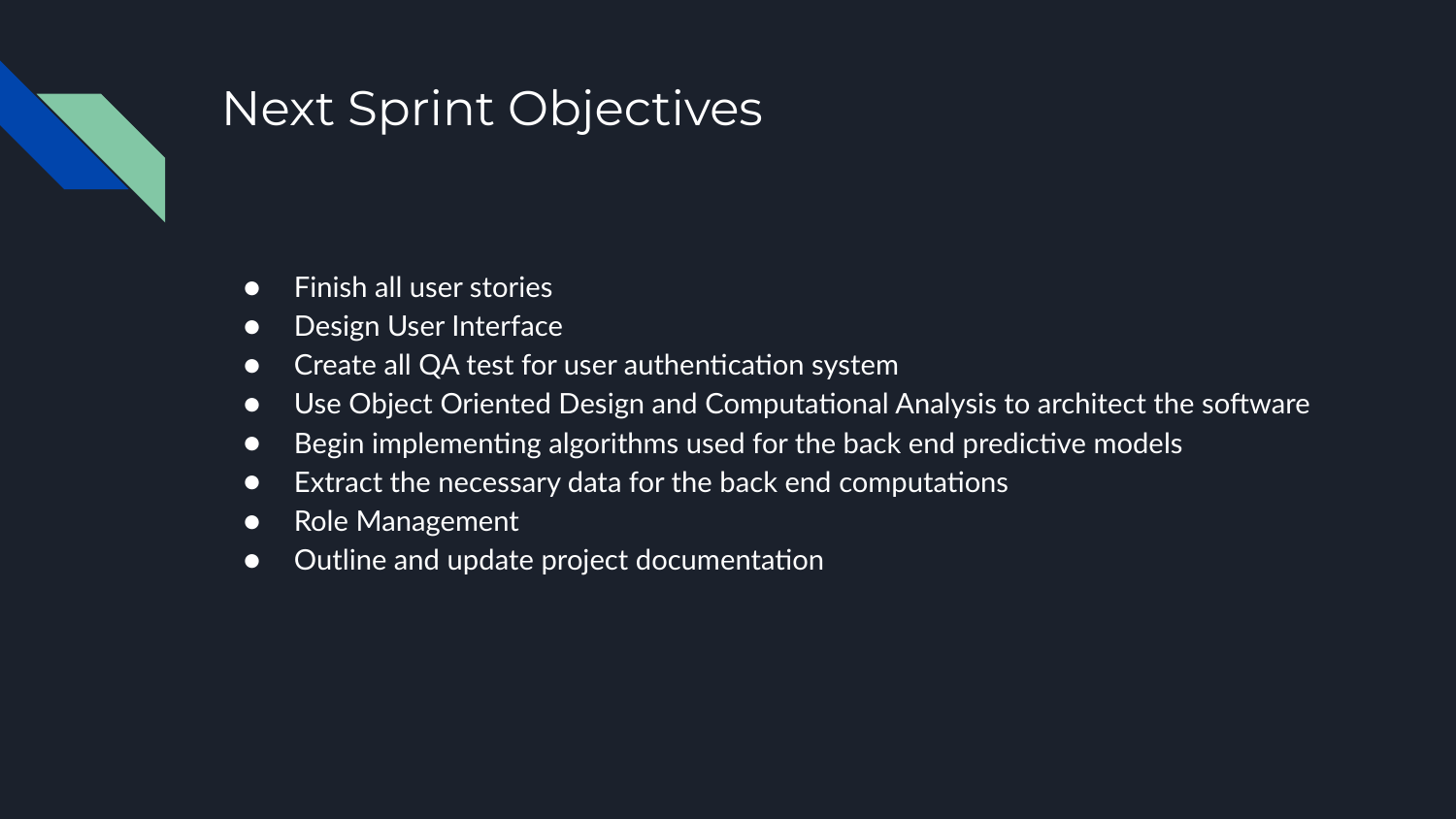

# Next Sprint Objectives
Finish all user stories
Design User Interface
Create all QA test for user authentication system
Use Object Oriented Design and Computational Analysis to architect the software
Begin implementing algorithms used for the back end predictive models
Extract the necessary data for the back end computations
Role Management
Outline and update project documentation